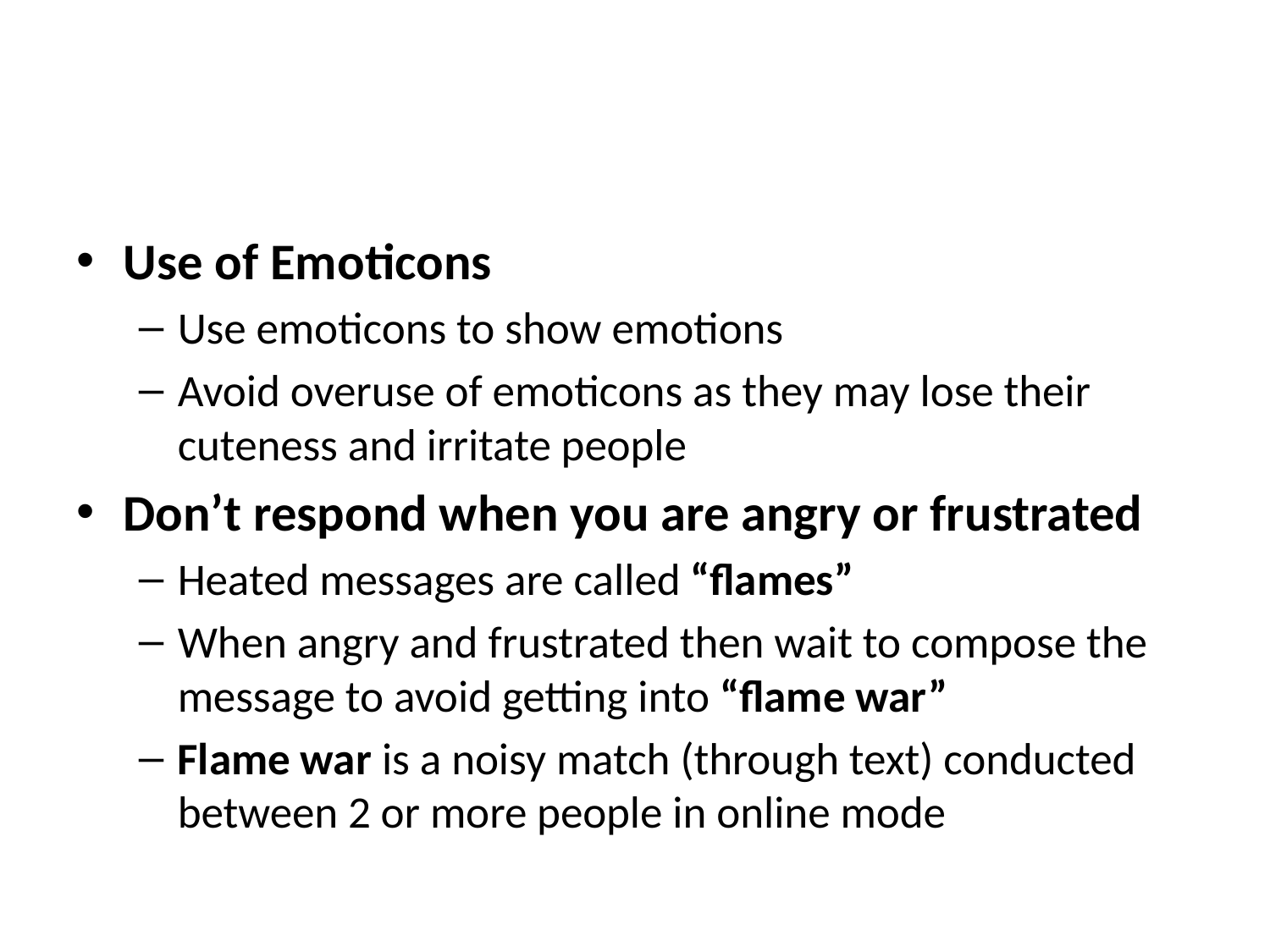

#
Use of Emoticons
Use emoticons to show emotions
Avoid overuse of emoticons as they may lose their cuteness and irritate people
Don’t respond when you are angry or frustrated
Heated messages are called “flames”
When angry and frustrated then wait to compose the message to avoid getting into “flame war”
Flame war is a noisy match (through text) conducted
between 2 or more people in online mode